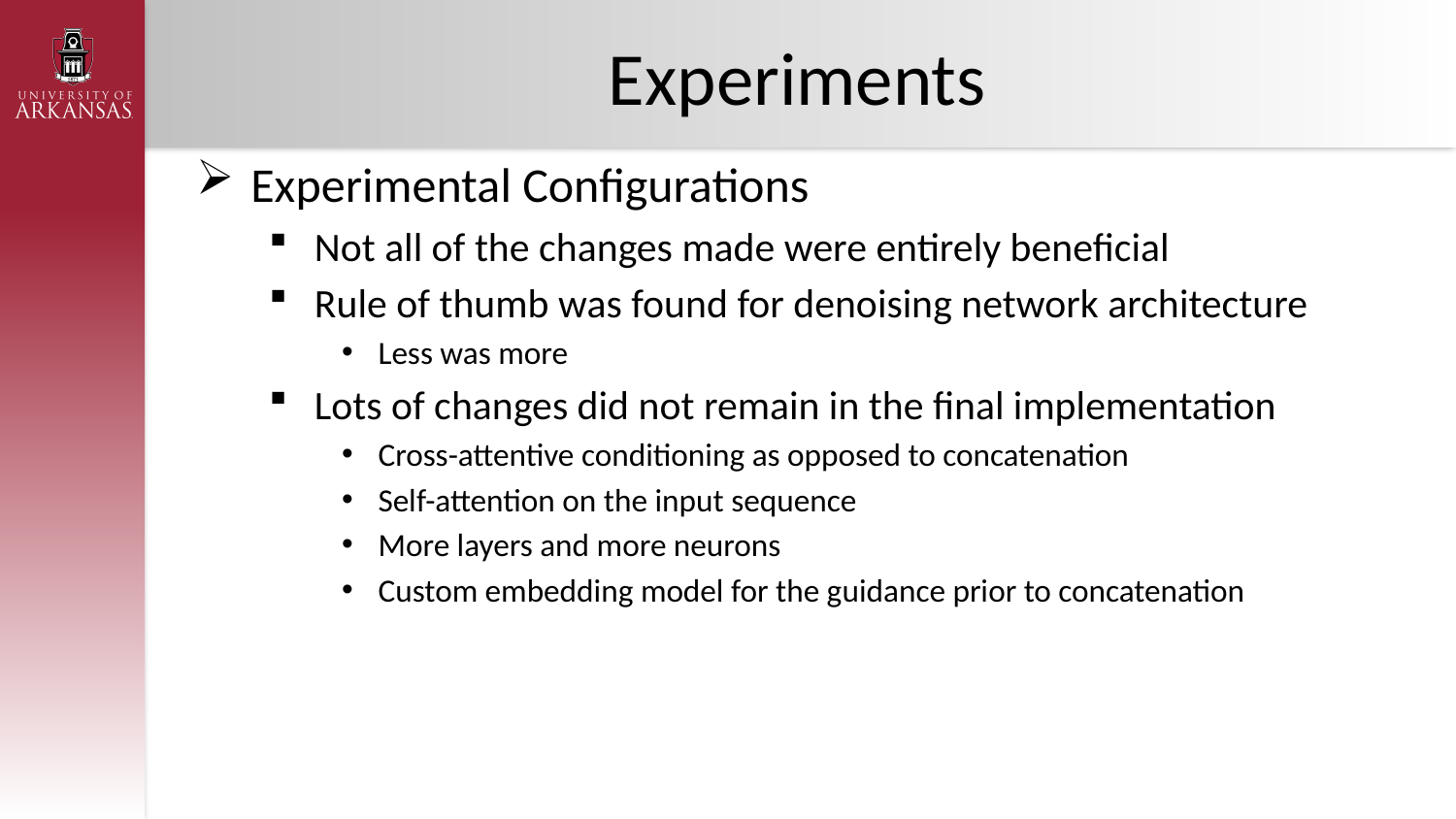

# Experiments
Experimental Configurations
Not all of the changes made were entirely beneficial
Rule of thumb was found for denoising network architecture
Less was more
Lots of changes did not remain in the final implementation
Cross-attentive conditioning as opposed to concatenation
Self-attention on the input sequence
More layers and more neurons
Custom embedding model for the guidance prior to concatenation